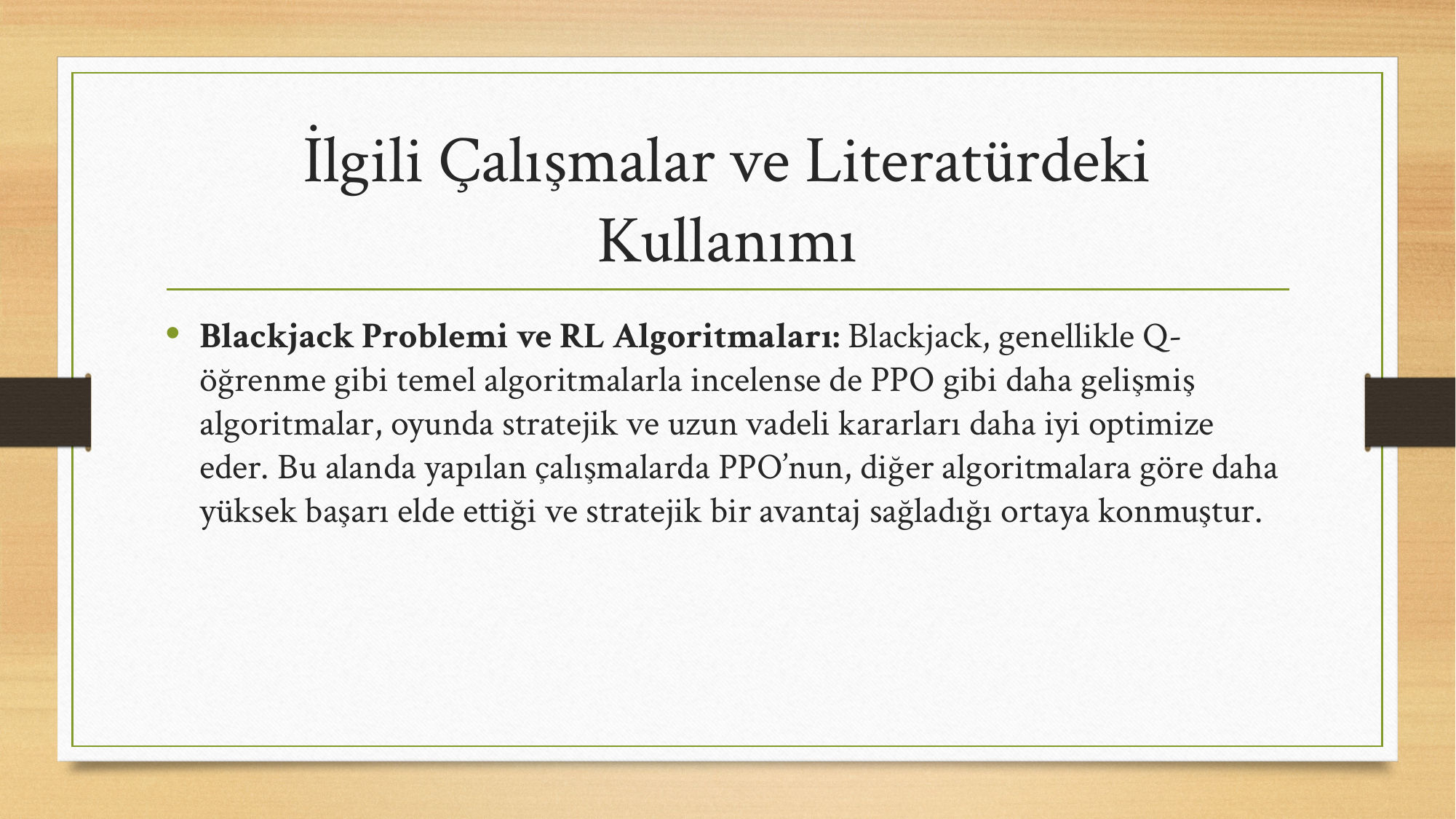

# İlgili Çalışmalar ve Literatürdeki Kullanımı
Blackjack Problemi ve RL Algoritmaları: Blackjack, genellikle Q-öğrenme gibi temel algoritmalarla incelense de PPO gibi daha gelişmiş algoritmalar, oyunda stratejik ve uzun vadeli kararları daha iyi optimize eder. Bu alanda yapılan çalışmalarda PPO’nun, diğer algoritmalara göre daha yüksek başarı elde ettiği ve stratejik bir avantaj sağladığı ortaya konmuştur.